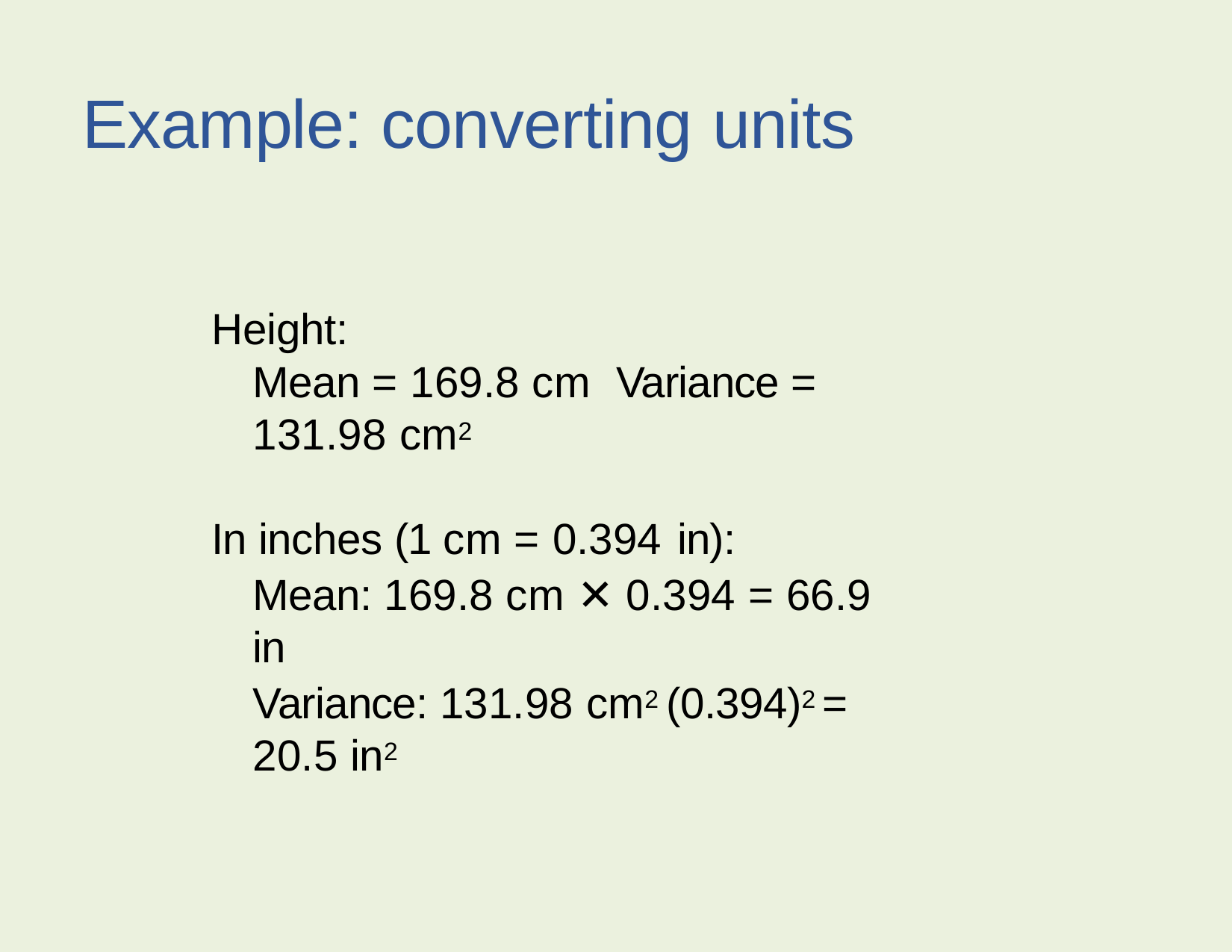

Example: converting units
Height:
Mean = 169.8 cm  Variance = 131.98 cm2

In inches (1 cm = 0.394 in):
Mean: 169.8 cm ✕ 0.394 = 66.9 in
Variance: 131.98 cm2 (0.394)2 = 20.5 in2